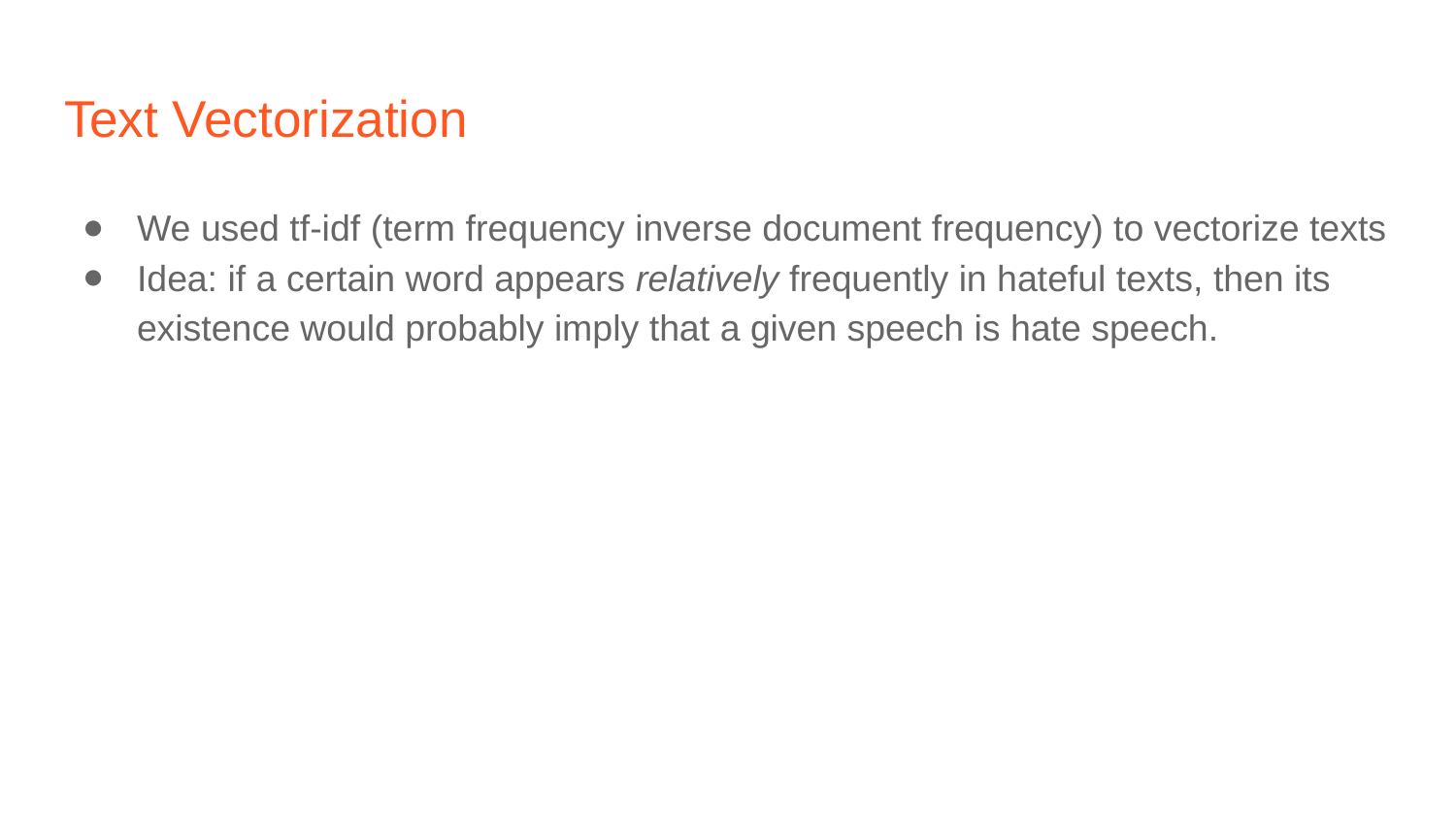

# Text Vectorization
We used tf-idf (term frequency inverse document frequency) to vectorize texts
Idea: if a certain word appears relatively frequently in hateful texts, then its existence would probably imply that a given speech is hate speech.